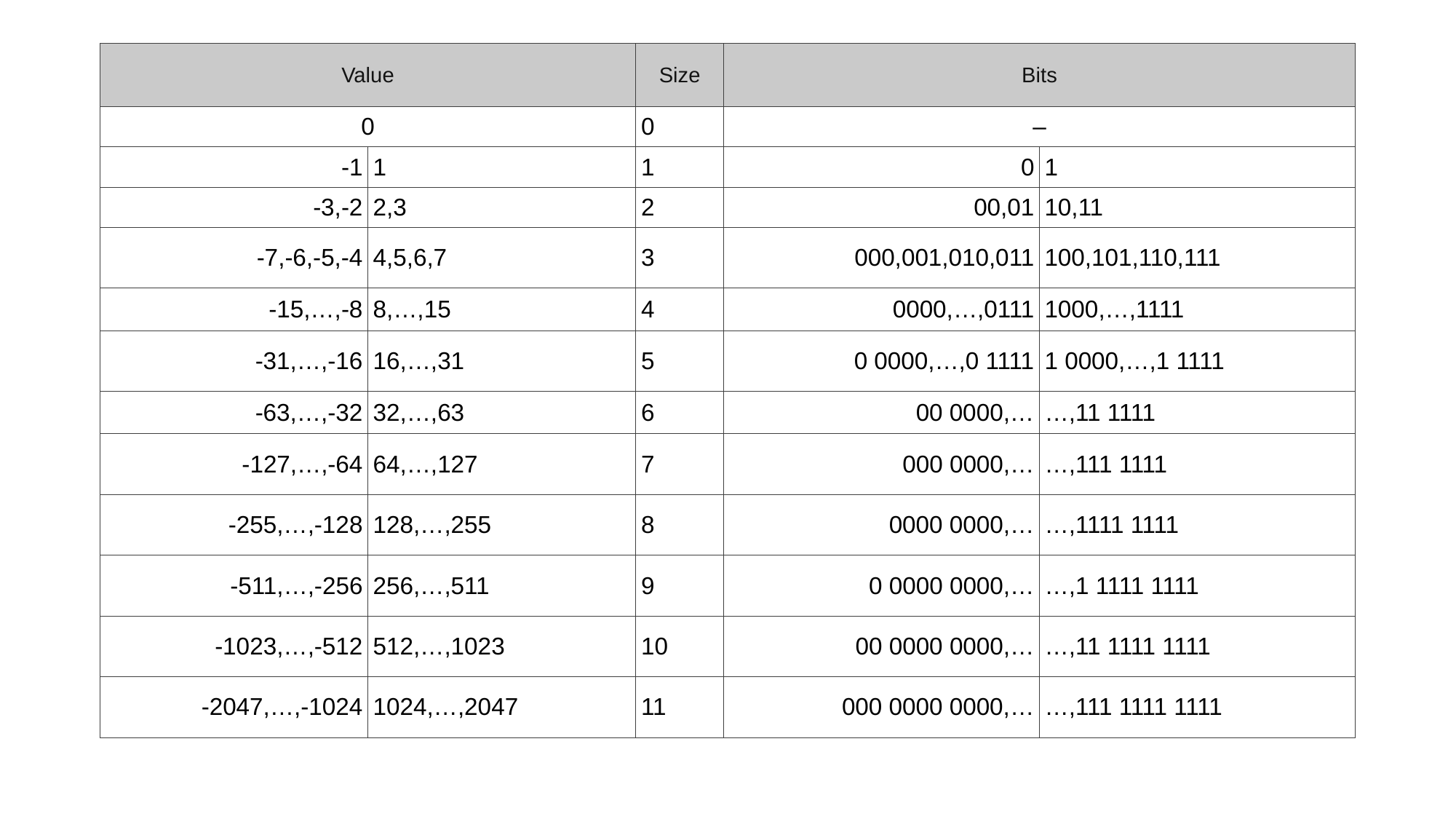

#
| Value |  | Size | Bits |  |
| --- | --- | --- | --- | --- |
| 0 |  | 0 | – |  |
| -1 | 1 | 1 | 0 | 1 |
| -3,-2 | 2,3 | 2 | 00,01 | 10,11 |
| -7,-6,-5,-4 | 4,5,6,7 | 3 | 000,001,010,011 | 100,101,110,111 |
| -15,…,-8 | 8,…,15 | 4 | 0000,…,0111 | 1000,…,1111 |
| -31,…,-16 | 16,…,31 | 5 | 0 0000,…,0 1111 | 1 0000,…,1 1111 |
| -63,…,-32 | 32,…,63 | 6 | 00 0000,… | …,11 1111 |
| -127,…,-64 | 64,…,127 | 7 | 000 0000,… | …,111 1111 |
| -255,…,-128 | 128,…,255 | 8 | 0000 0000,… | …,1111 1111 |
| -511,…,-256 | 256,…,511 | 9 | 0 0000 0000,… | …,1 1111 1111 |
| -1023,…,-512 | 512,…,1023 | 10 | 00 0000 0000,… | …,11 1111 1111 |
| -2047,…,-1024 | 1024,…,2047 | 11 | 000 0000 0000,… | …,111 1111 1111 |